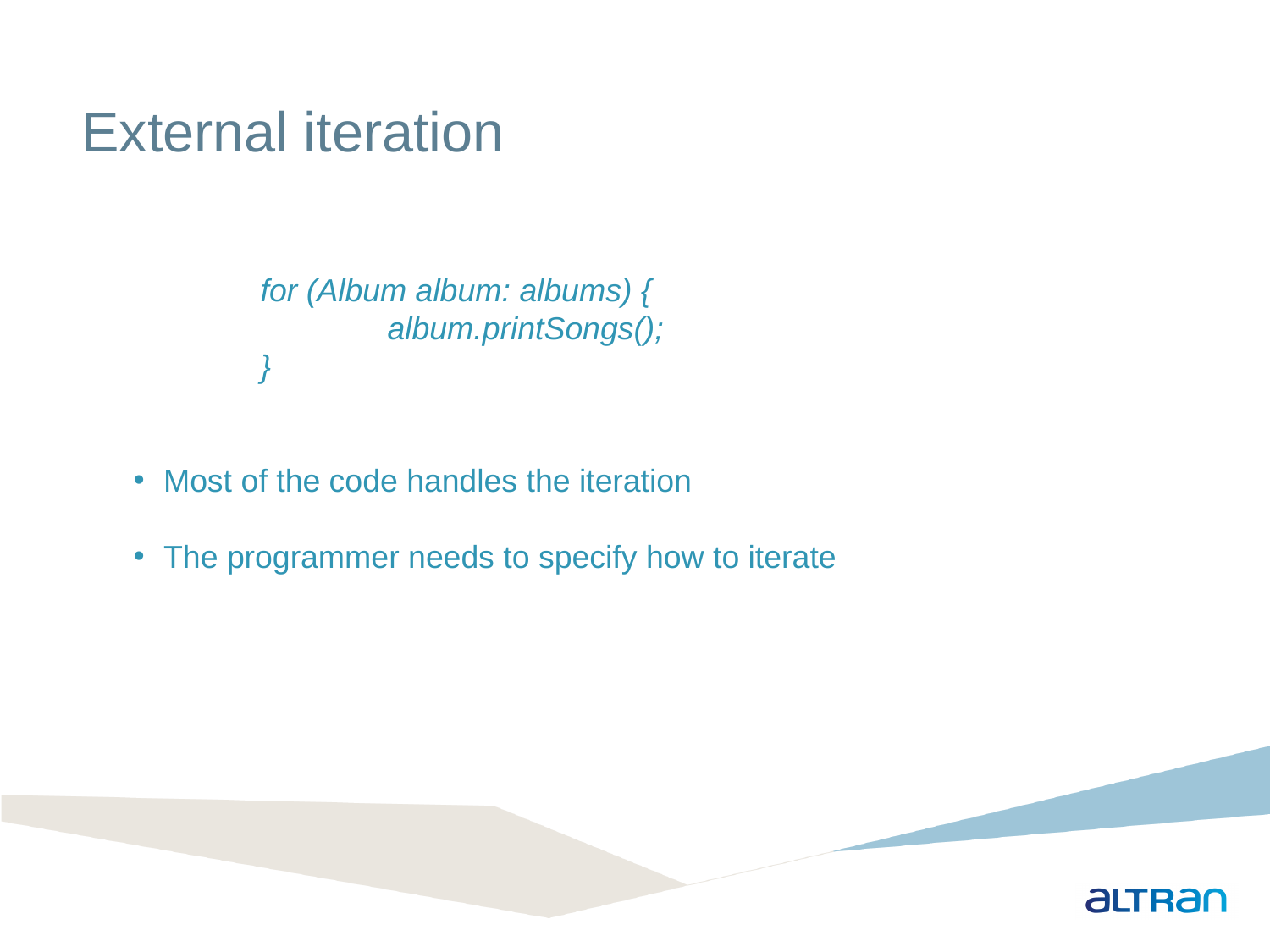

External iteration

	for (Album album: albums) {
    		album.printSongs();
	}

Most of the code handles the iteration

The programmer needs to specify how to iterate